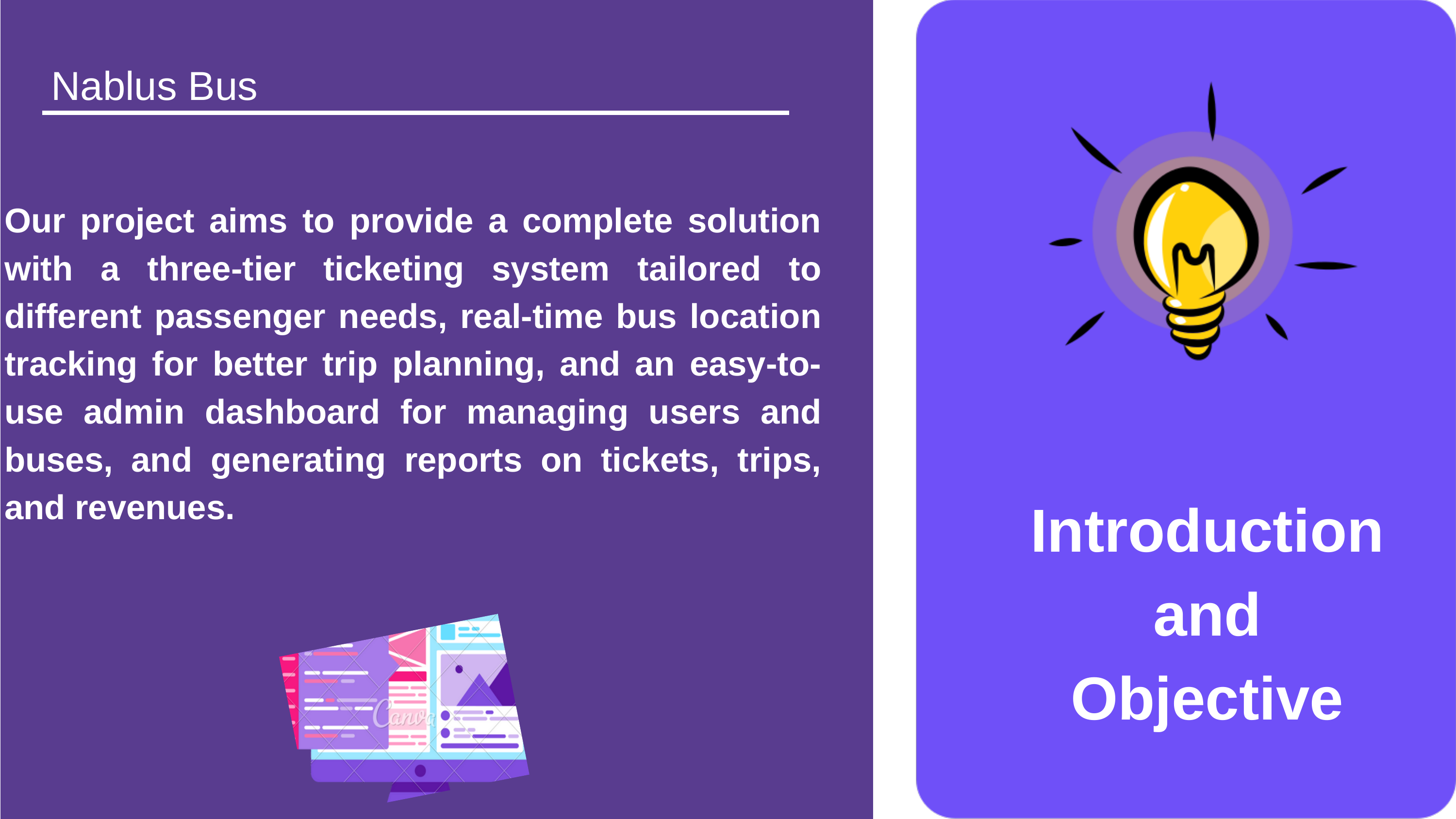

Nablus Bus
Our project aims to provide a complete solution with a three-tier ticketing system tailored to different passenger needs, real-time bus location tracking for better trip planning, and an easy-to-use admin dashboard for managing users and buses, and generating reports on tickets, trips, and revenues.

Introduction and Objective